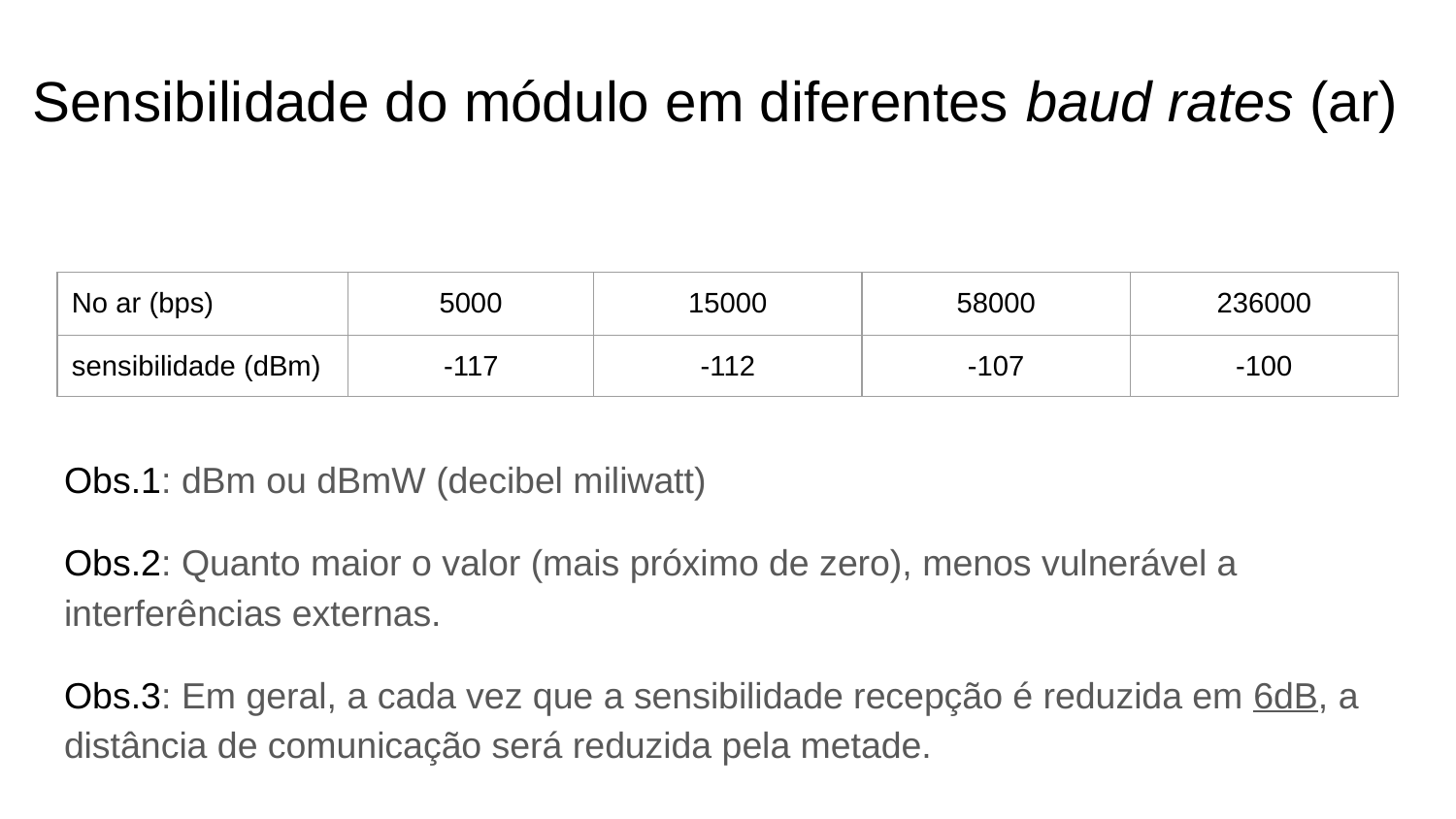

# Sensibilidade do módulo em diferentes baud rates (ar)
| No ar (bps) | 5000 | 15000 | 58000 | 236000 |
| --- | --- | --- | --- | --- |
| sensibilidade (dBm) | -117 | -112 | -107 | -100 |
Obs.1: dBm ou dBmW (decibel miliwatt)
Obs.2: Quanto maior o valor (mais próximo de zero), menos vulnerável a interferências externas.
Obs.3: Em geral, a cada vez que a sensibilidade recepção é reduzida em 6dB, a distância de comunicação será reduzida pela metade.